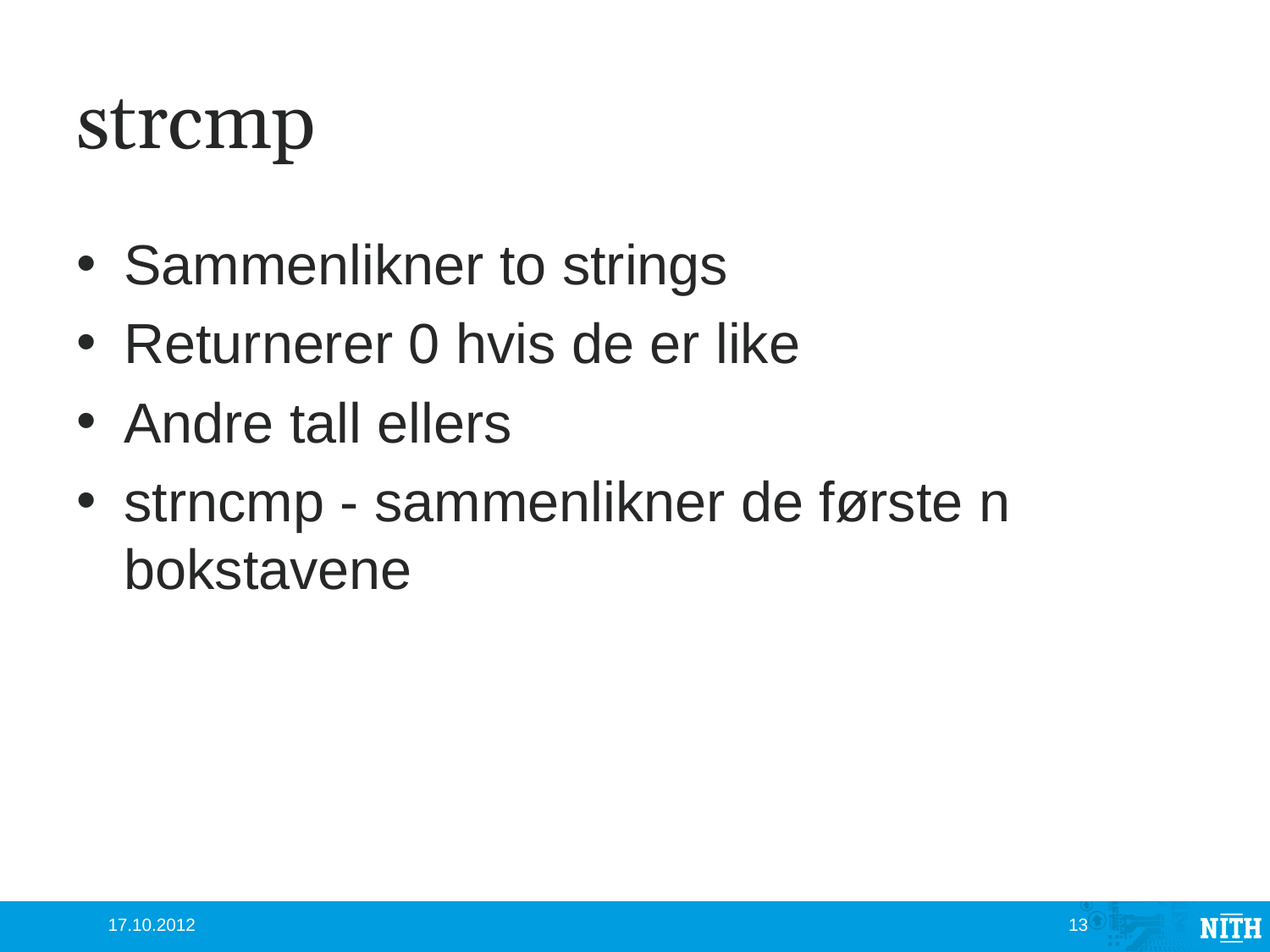

# strcmp
Sammenlikner to strings
Returnerer 0 hvis de er like
Andre tall ellers
strncmp - sammenlikner de første n bokstavene
17.10.2012
13